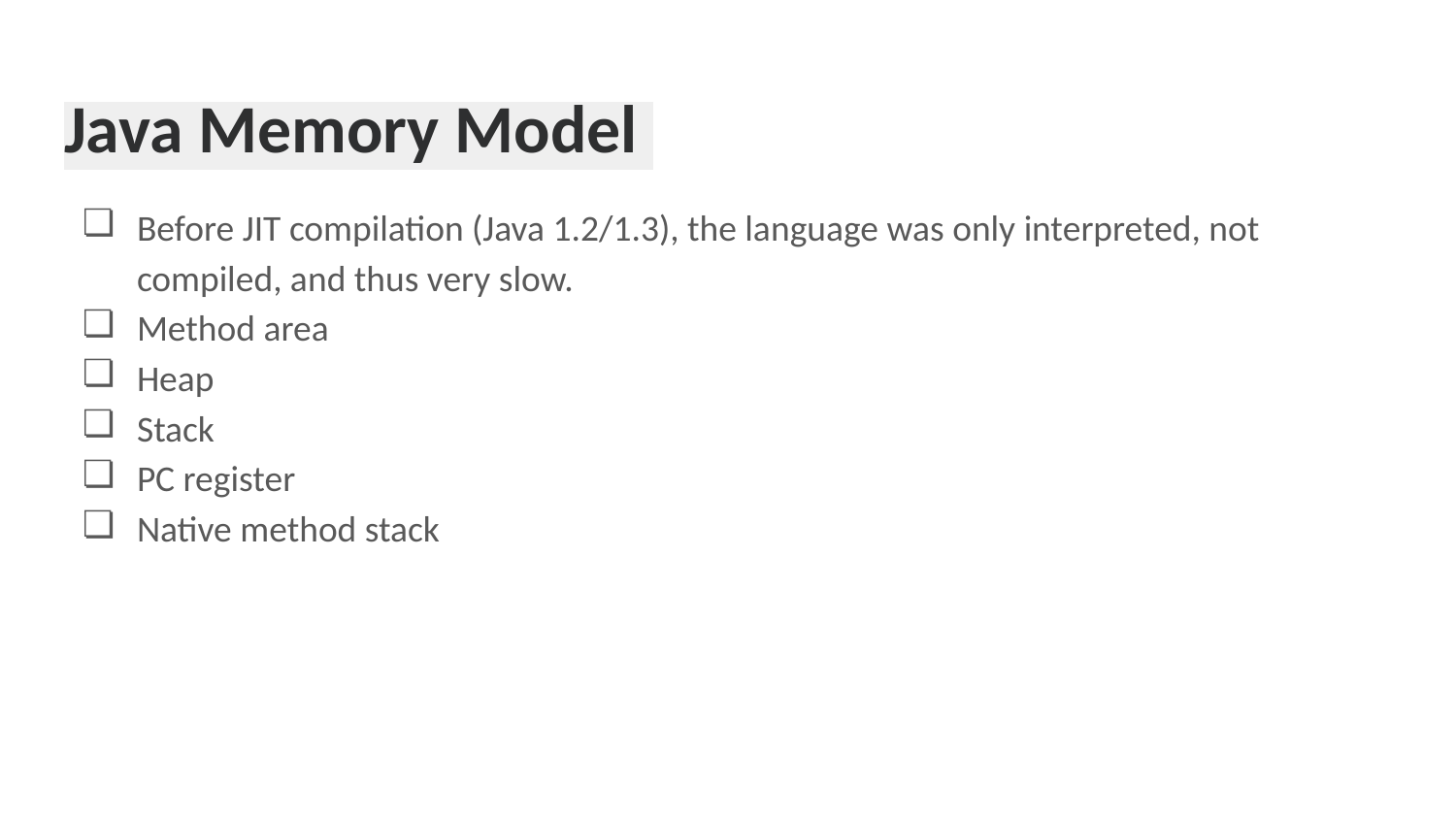

# Java Memory Model
Before JIT compilation (Java 1.2/1.3), the language was only interpreted, not compiled, and thus very slow.
Method area
Heap
Stack
PC register
Native method stack